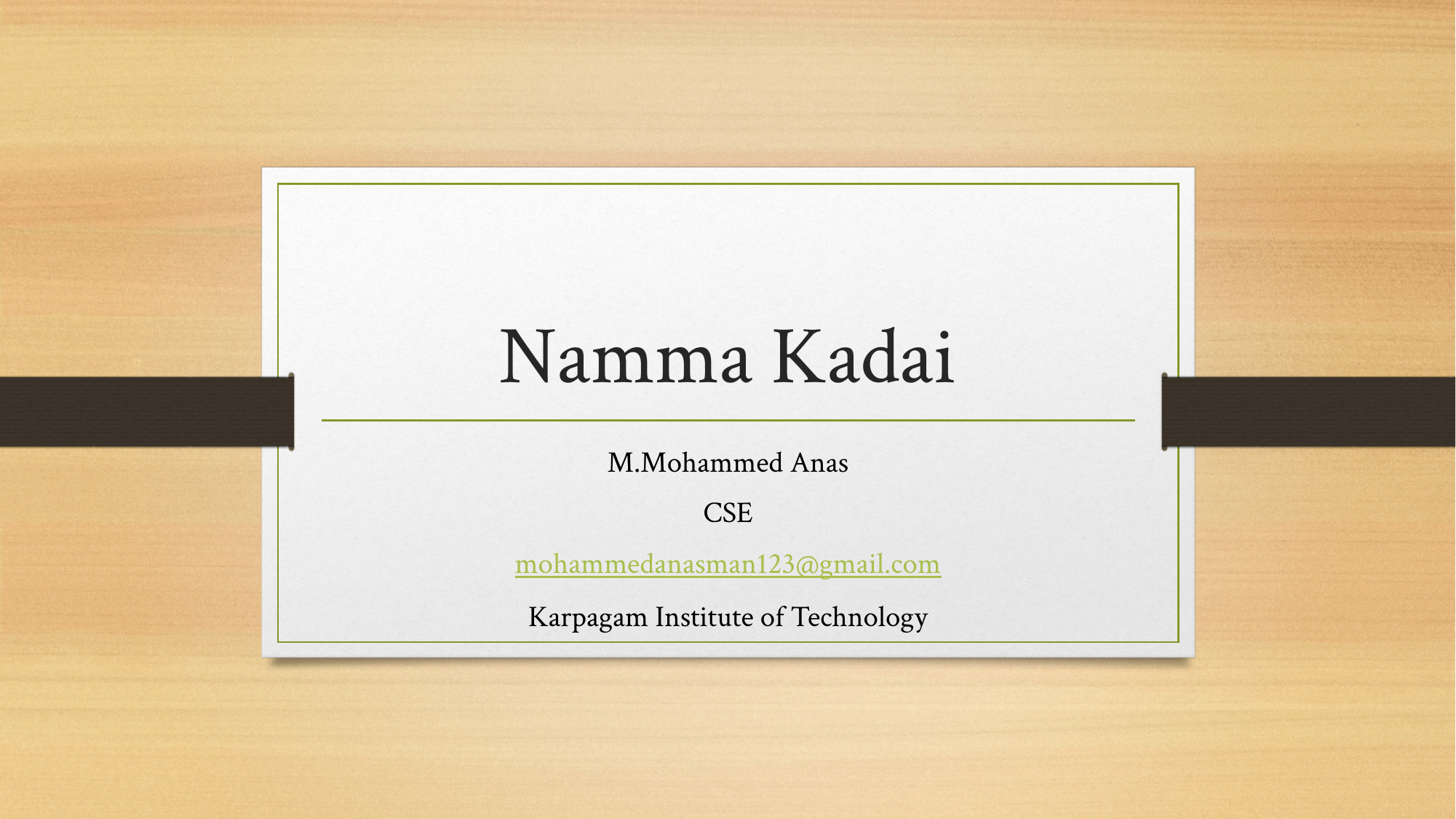

# Namma Kadai
M.Mohammed Anas
CSE
mohammedanasman123@gmail.com
Karpagam Institute of Technology